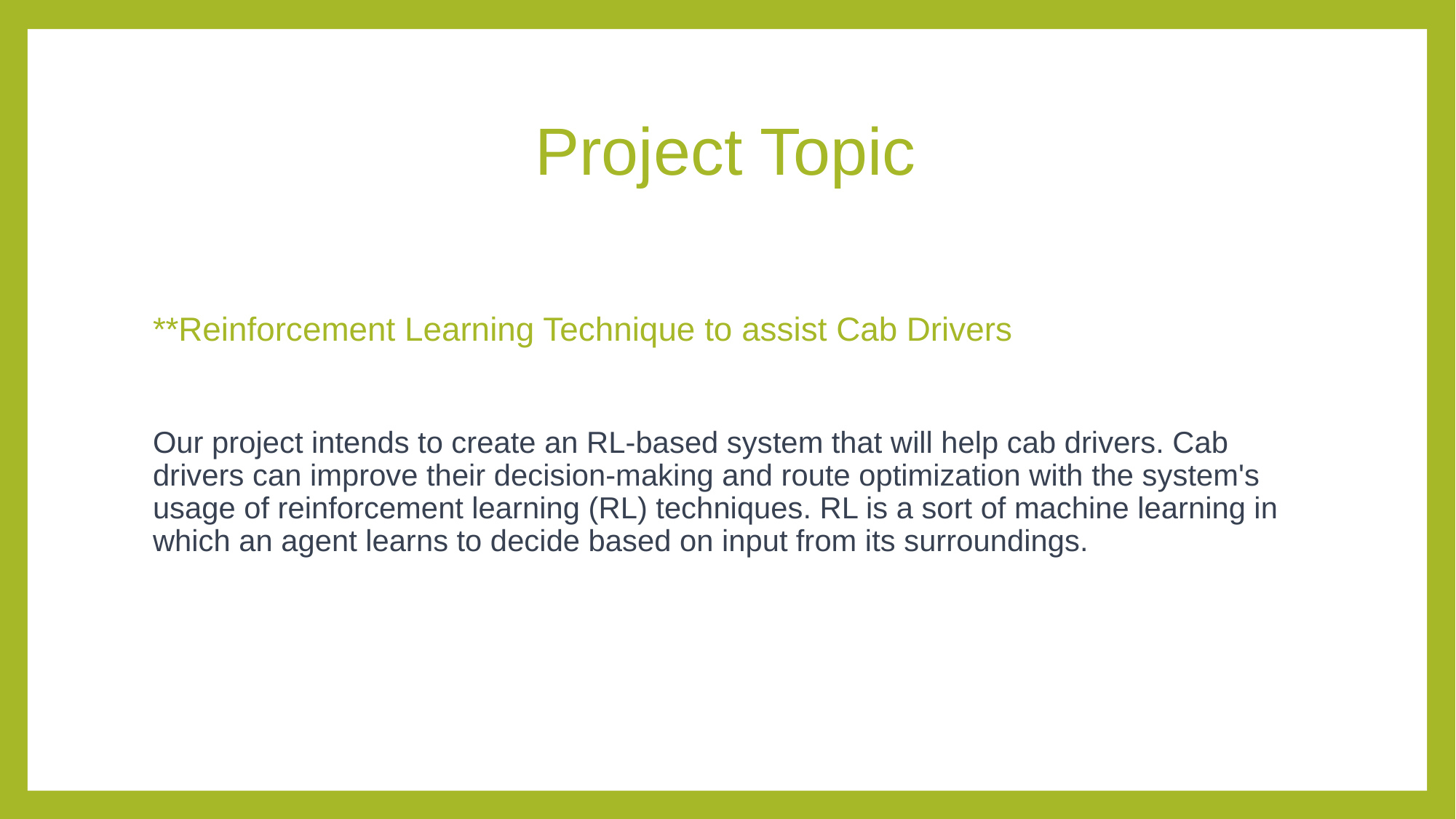

# Project Topic

**Reinforcement Learning Technique to assist Cab Drivers

Our project intends to create an RL-based system that will help cab drivers. Cab drivers can improve their decision-making and route optimization with the system's usage of reinforcement learning (RL) techniques. RL is a sort of machine learning in which an agent learns to decide based on input from its surroundings.